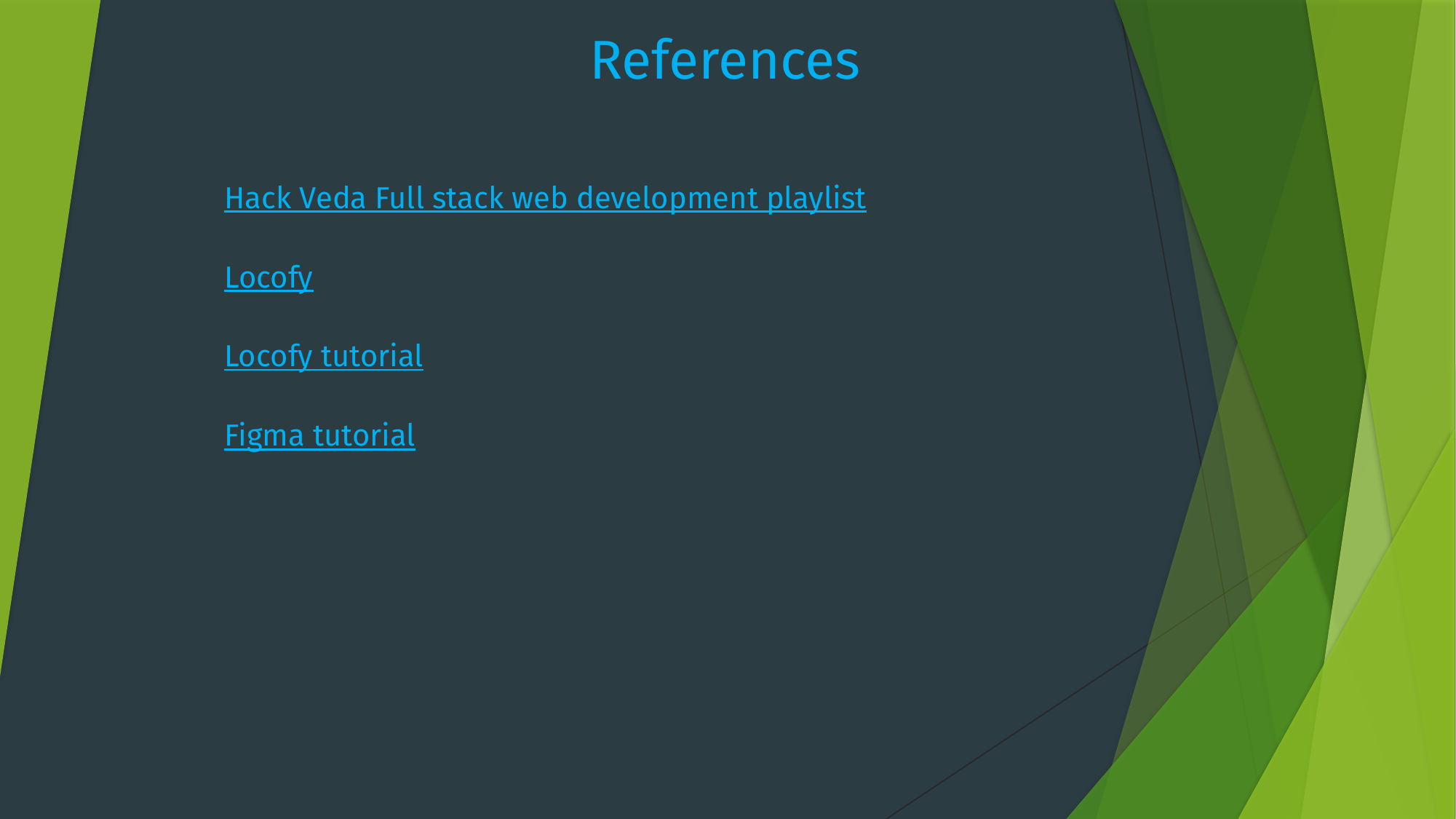

References
Hack Veda Full stack web development playlist
Locofy
Locofy tutorial
Figma tutorial